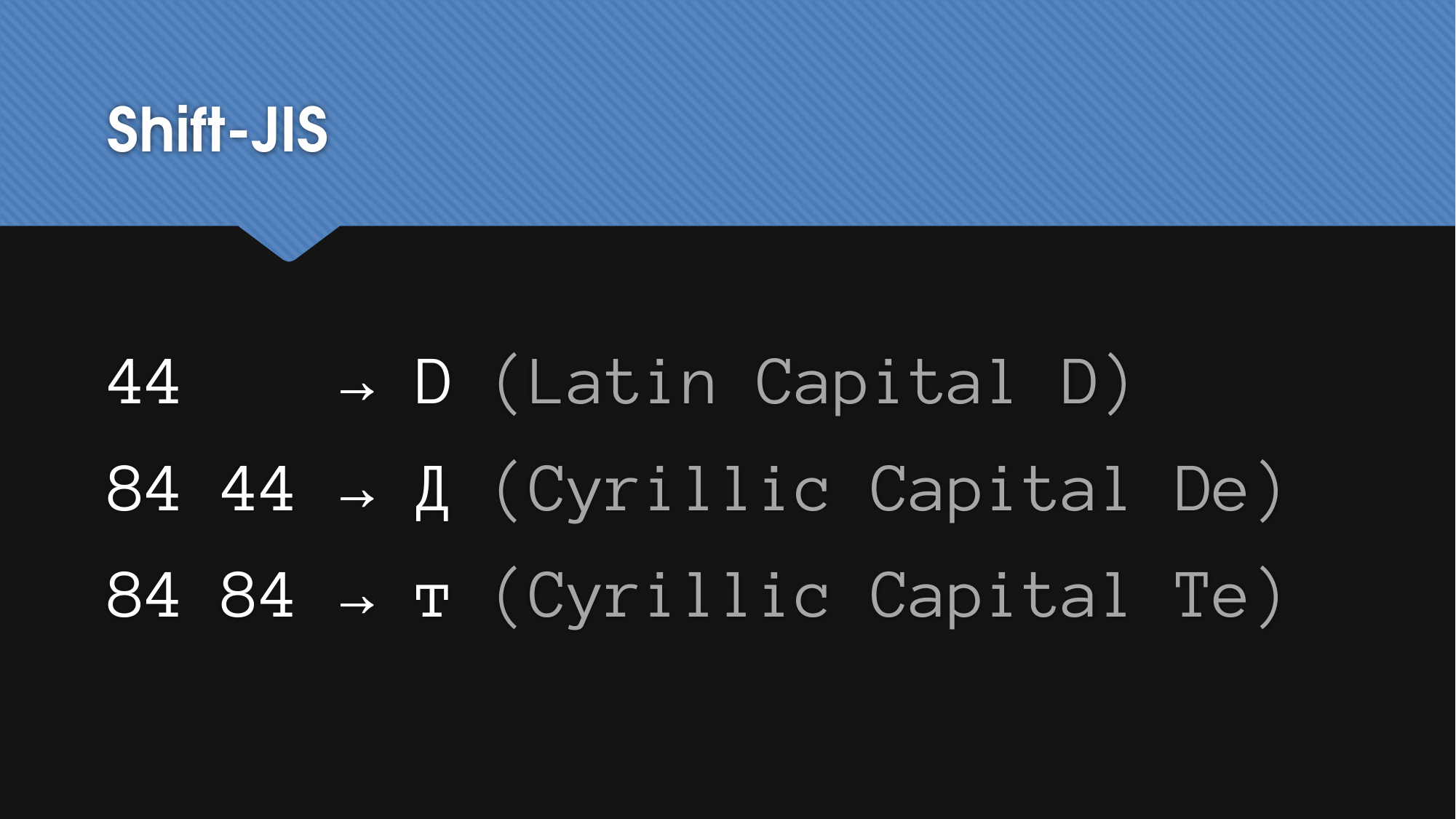

# Shift-JIS
44    → D (Latin Capital D)
84 44 → Д (Cyrillic Capital De)
84 84 → т (Cyrillic Capital Te)